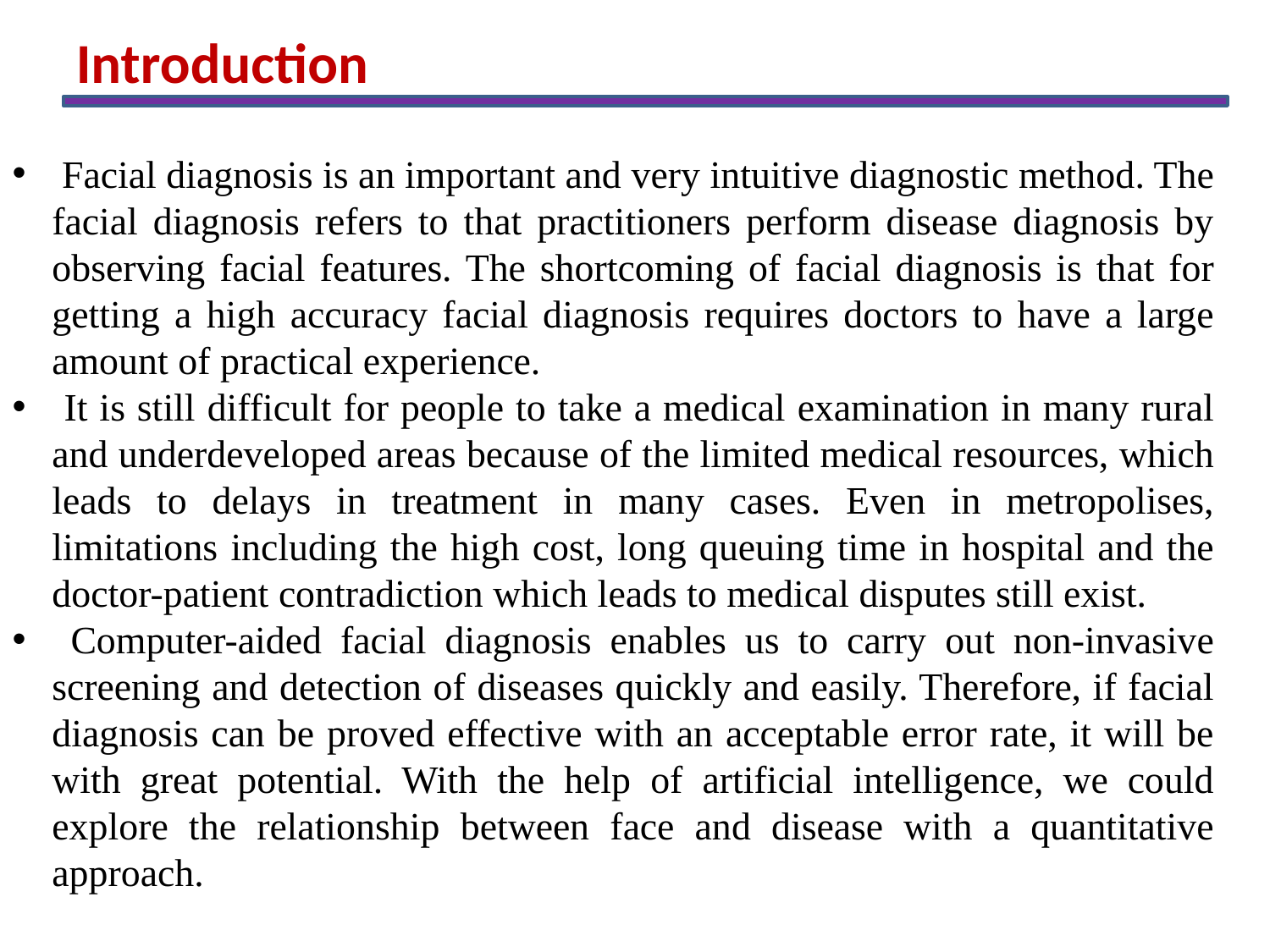

Introduction

 Facial diagnosis is an important and very intuitive diagnostic method. The facial diagnosis refers to that practitioners perform disease diagnosis by observing facial features. The shortcoming of facial diagnosis is that for getting a high accuracy facial diagnosis requires doctors to have a large amount of practical experience.
 It is still difficult for people to take a medical examination in many rural and underdeveloped areas because of the limited medical resources, which leads to delays in treatment in many cases. Even in metropolises, limitations including the high cost, long queuing time in hospital and the doctor-patient contradiction which leads to medical disputes still exist.
 Computer-aided facial diagnosis enables us to carry out non-invasive screening and detection of diseases quickly and easily. Therefore, if facial diagnosis can be proved effective with an acceptable error rate, it will be with great potential. With the help of artificial intelligence, we could explore the relationship between face and disease with a quantitative approach.